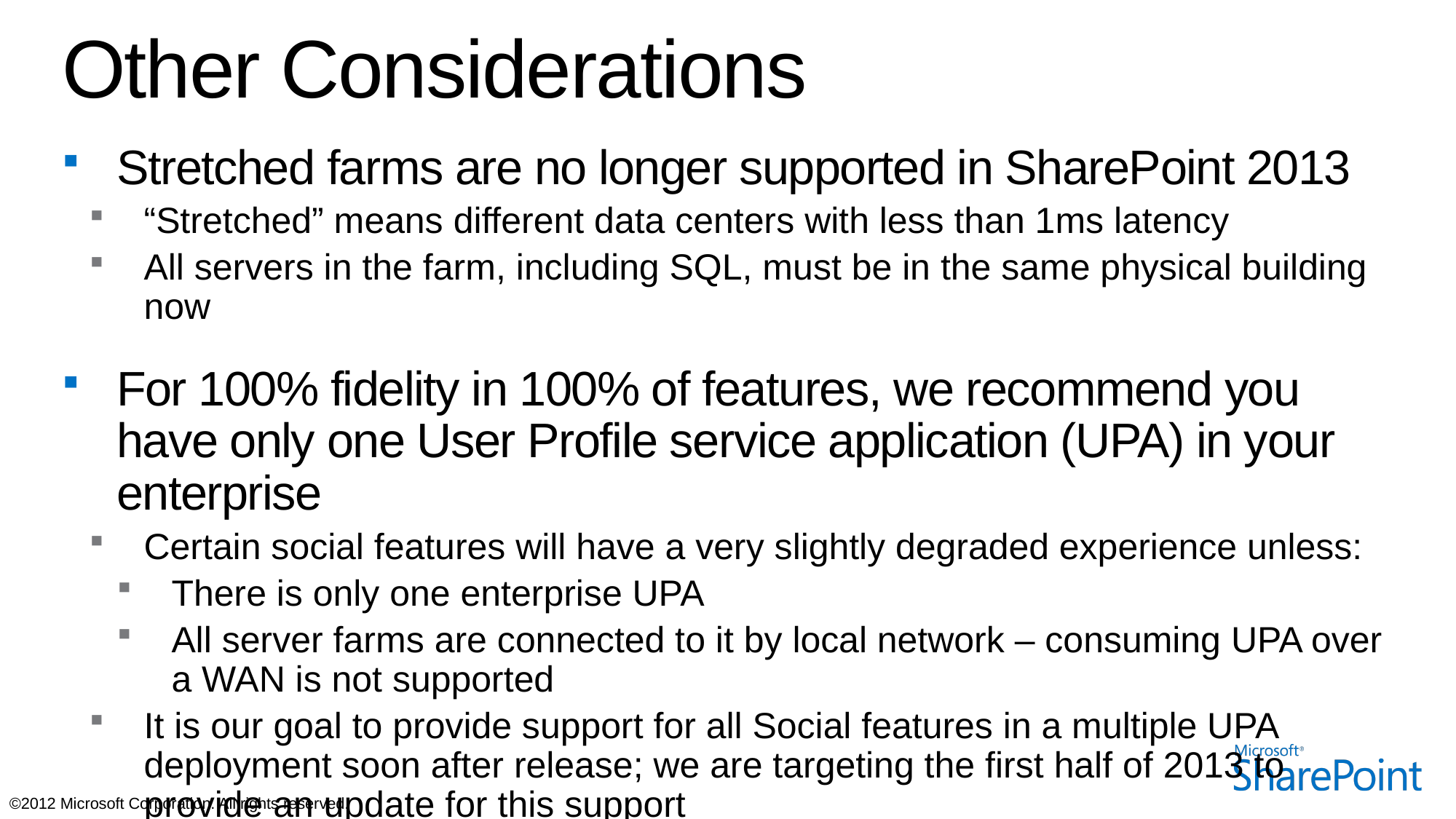

# Other Considerations
Stretched farms are no longer supported in SharePoint 2013
“Stretched” means different data centers with less than 1ms latency
All servers in the farm, including SQL, must be in the same physical building now
For 100% fidelity in 100% of features, we recommend you have only one User Profile service application (UPA) in your enterprise
Certain social features will have a very slightly degraded experience unless:
There is only one enterprise UPA
All server farms are connected to it by local network – consuming UPA over a WAN is not supported
It is our goal to provide support for all Social features in a multiple UPA deployment soon after release; we are targeting the first half of 2013 to provide an update for this support